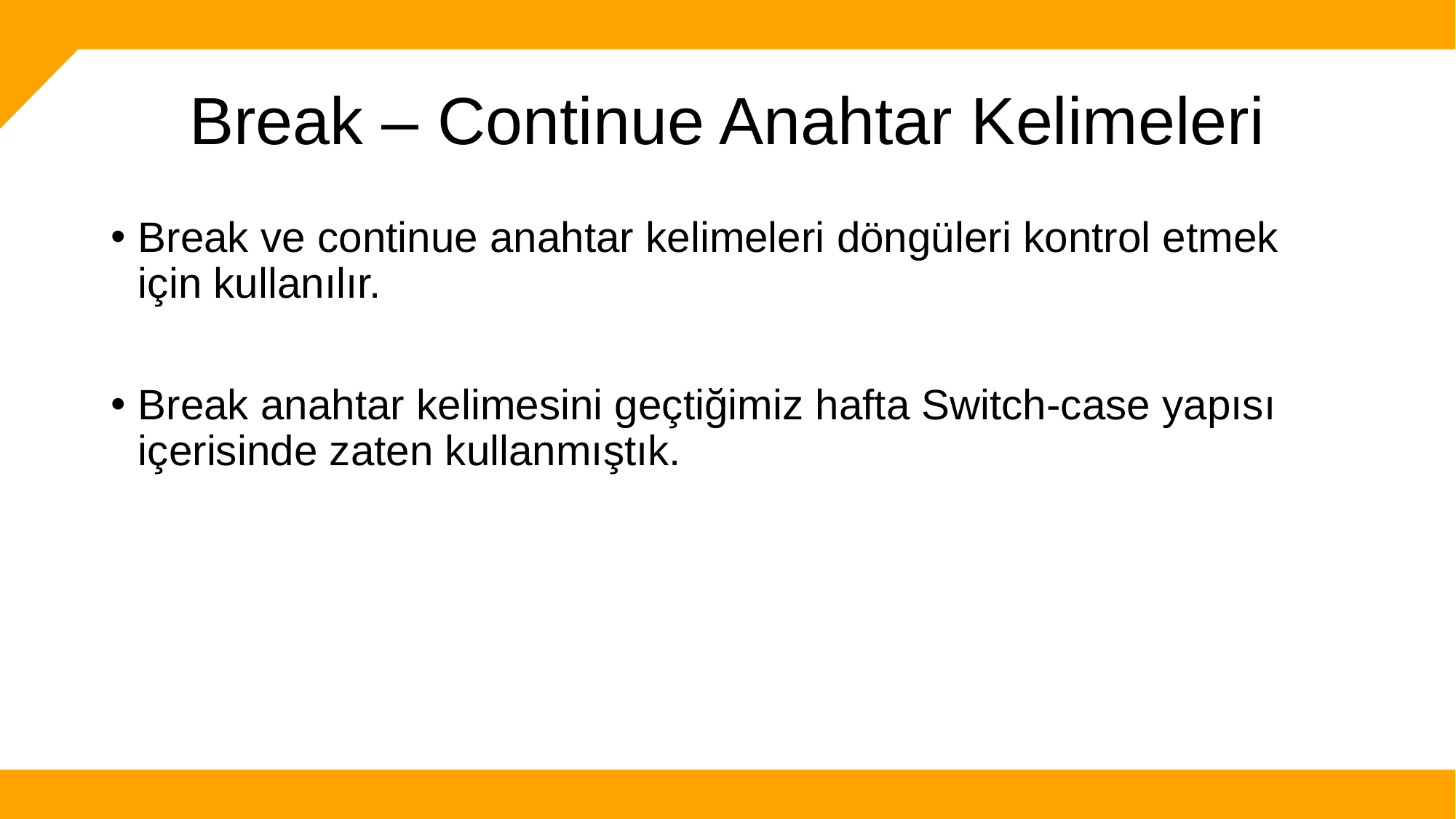

# Break – Continue Anahtar Kelimeleri
Break ve continue anahtar kelimeleri döngüleri kontrol etmek için kullanılır.

Break anahtar kelimesini geçtiğimiz hafta Switch-case yapısı içerisinde zaten kullanmıştık.